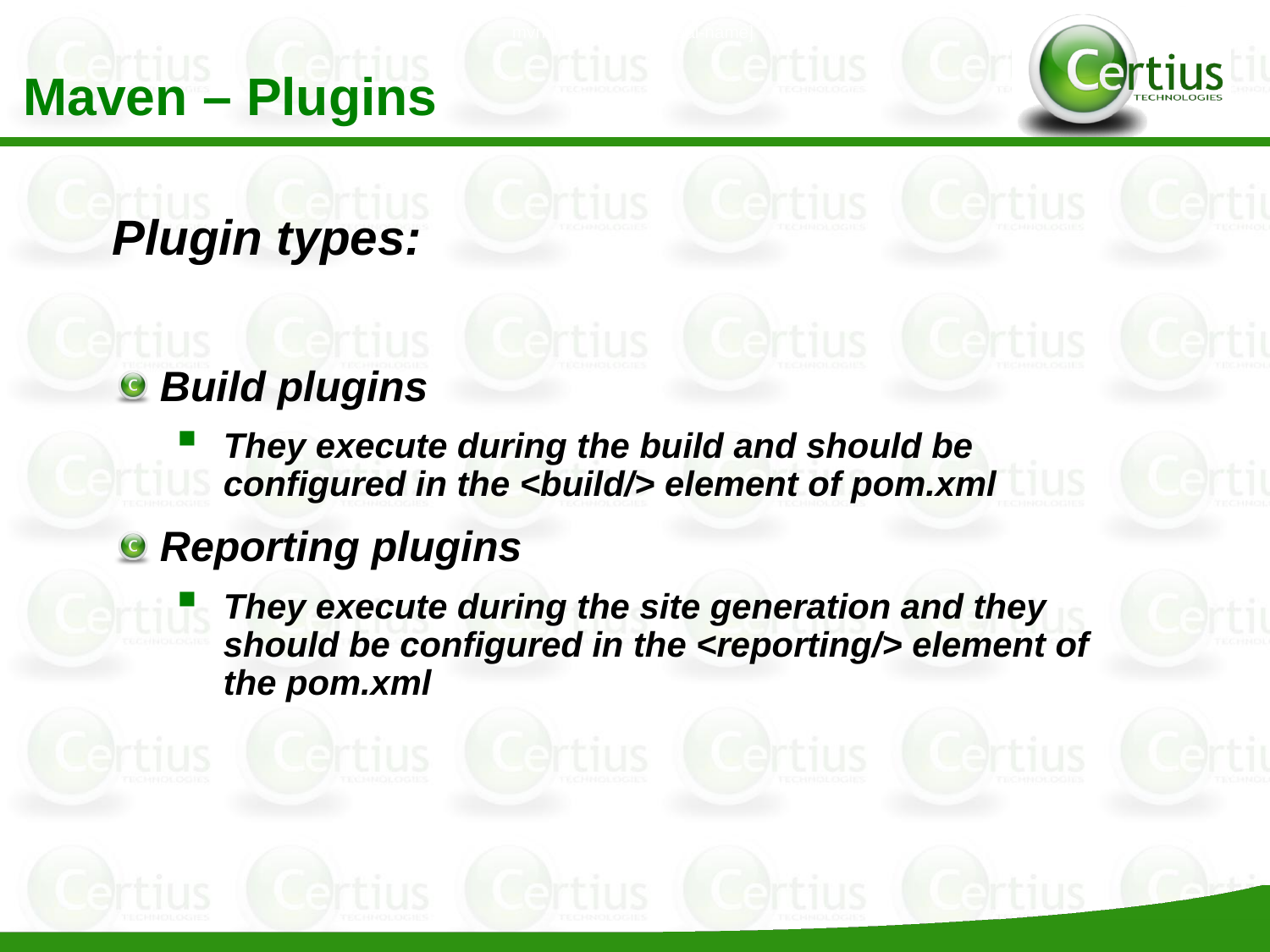

mvn [plugin-name]:[goal-name]
Maven – Plugins
Plugin types:

Build plugins
They execute during the build and should be configured in the <build/> element of pom.xml
Reporting plugins
They execute during the site generation and they should be configured in the <reporting/> element of the pom.xml